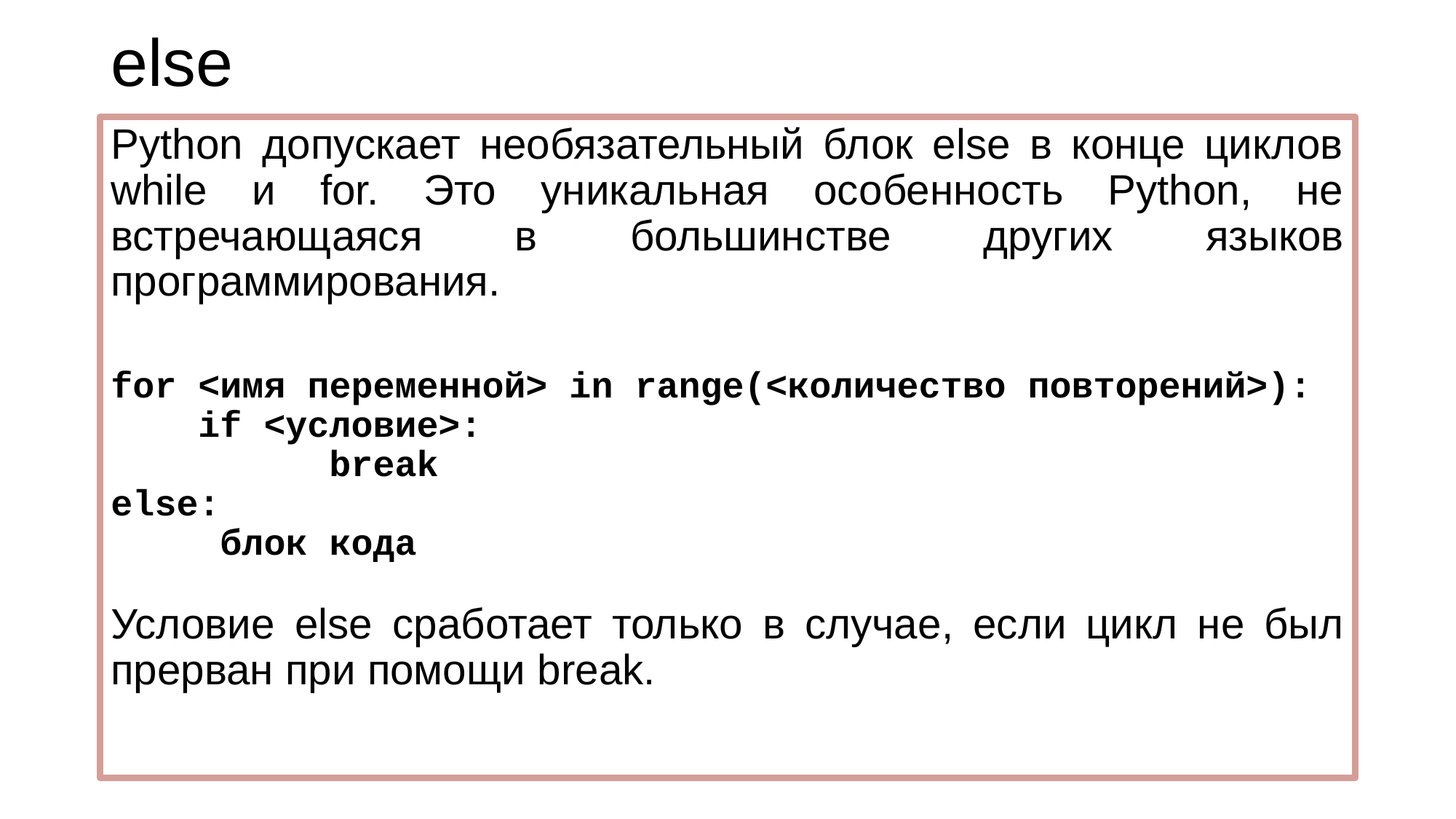

# else
Python допускает необязательный блок else в конце циклов while и for. Это уникальная особенность Python, не встречающаяся в большинстве других языков программирования.

for <имя переменной> in range(<количество повторений>):
    if <условие>:
		break
else:
	блок кода

Условие else сработает только в случае, если цикл не был прерван при помощи break.